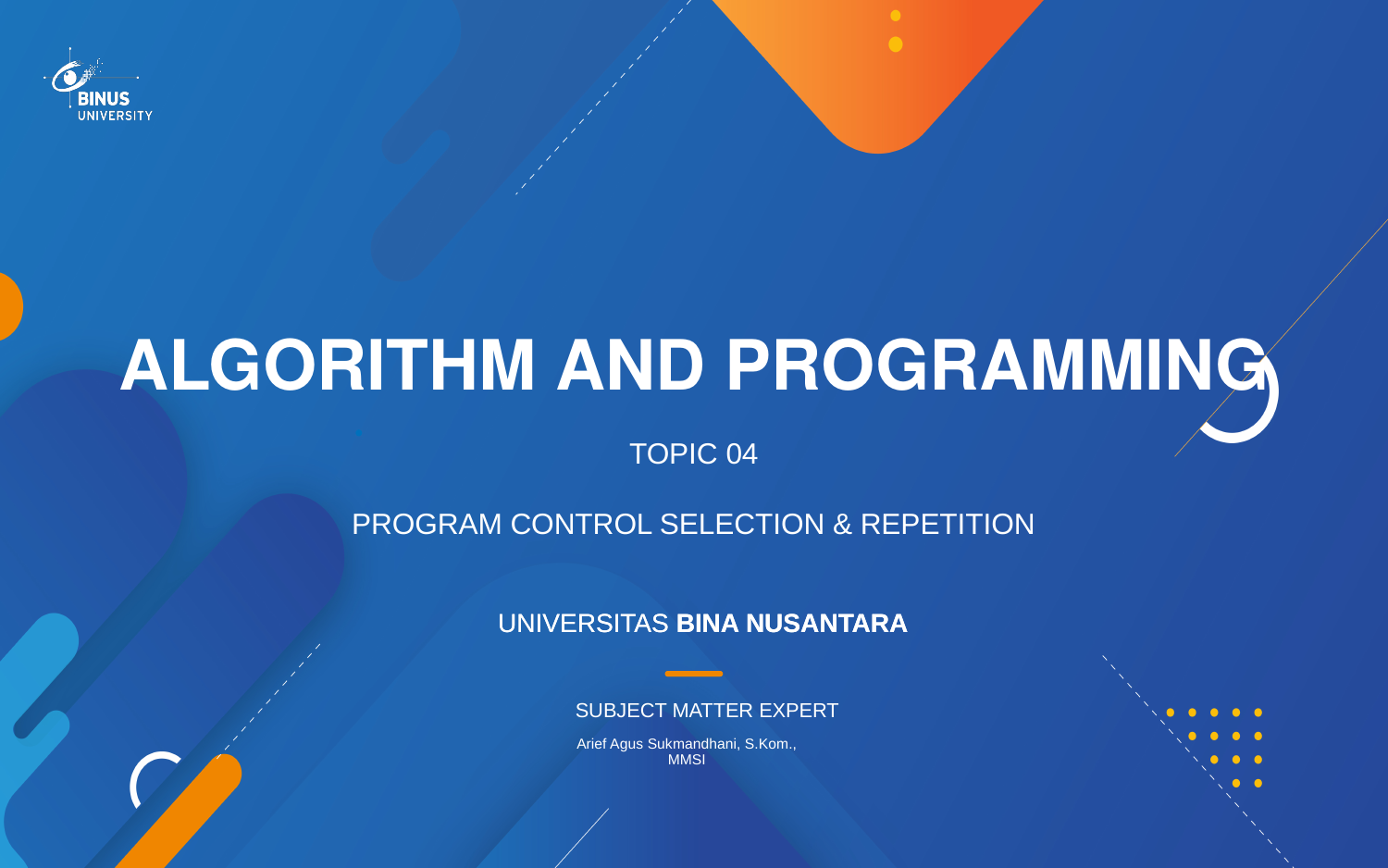

# Algorithm and Programming
Topic 04
Program Control Selection & Repetition

Arief Agus Sukmandhani, S.Kom., MMSI